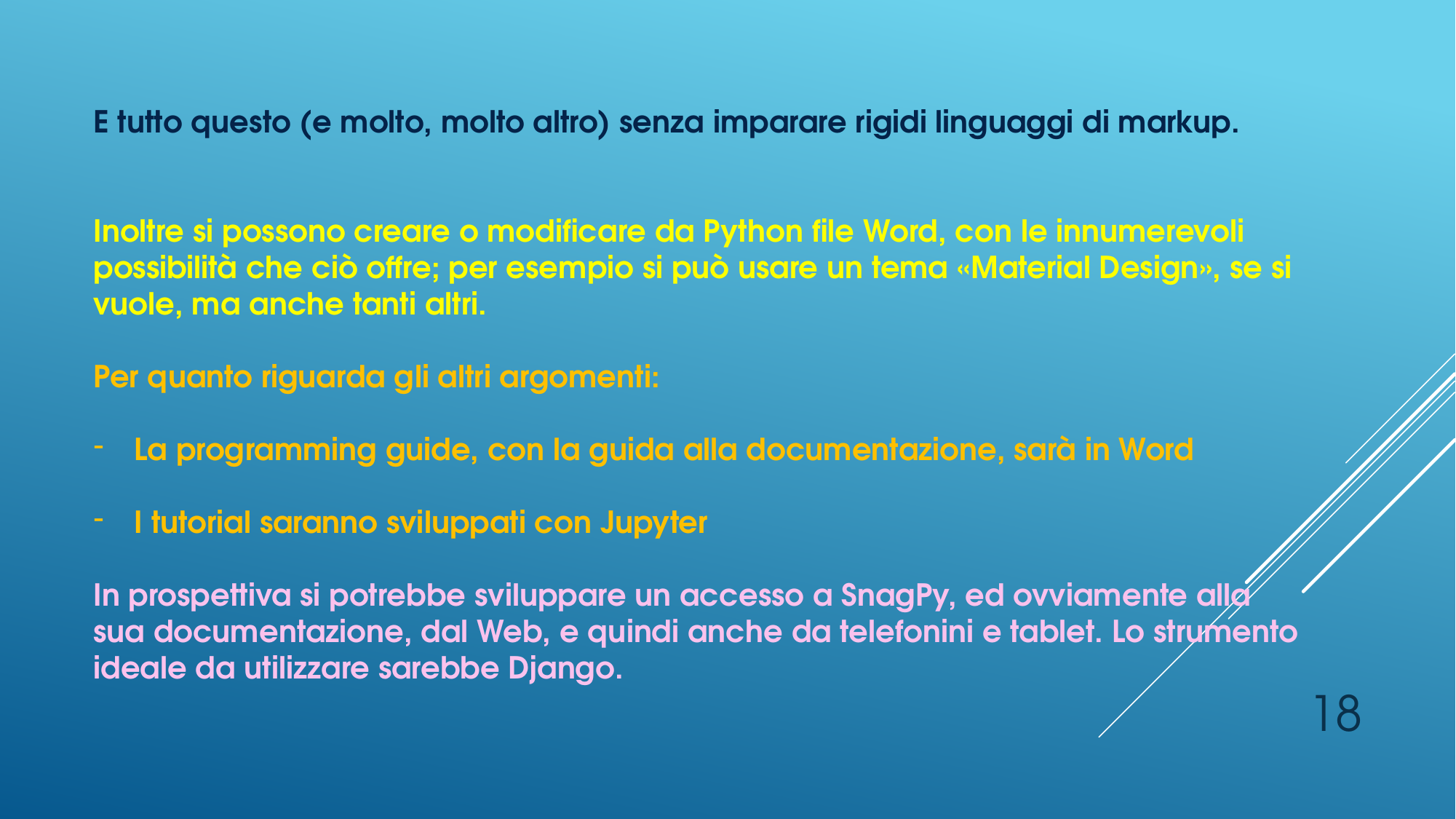

E tutto questo (e molto, molto altro) senza imparare rigidi linguaggi di markup.

Inoltre si possono creare o modificare da Python file Word, con le innumerevoli possibilità che ciò offre; per esempio si può usare un tema «Material Design», se si vuole, ma anche tanti altri.

Per quanto riguarda gli altri argomenti:

La programming guide, con la guida alla documentazione, sarà in Word

I tutorial saranno sviluppati con Jupyter

In prospettiva si potrebbe sviluppare un accesso a SnagPy, ed ovviamente alla sua documentazione, dal Web, e quindi anche da telefonini e tablet. Lo strumento ideale da utilizzare sarebbe Django.

18